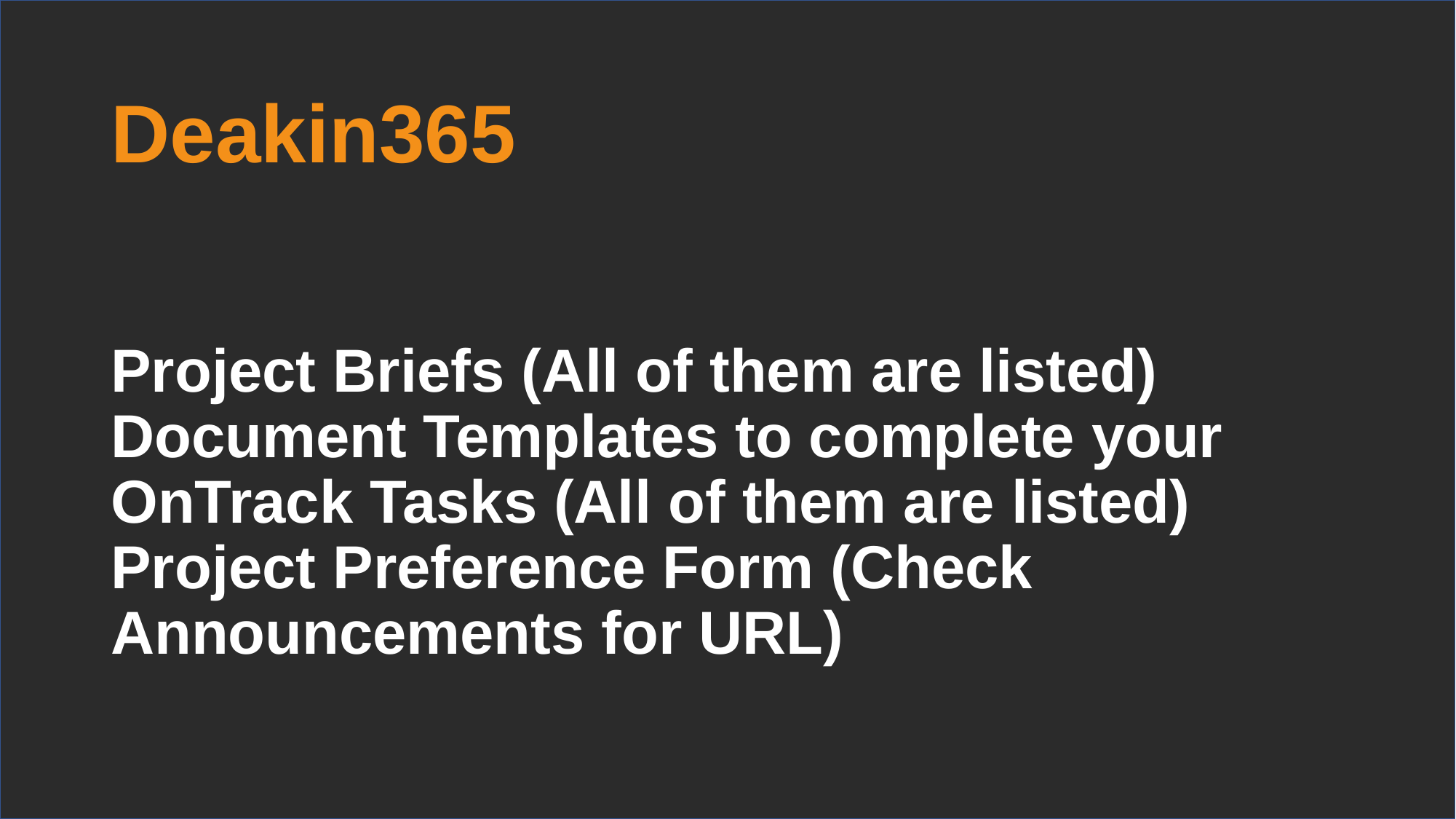

Deakin365
# Project Briefs (All of them are listed) Document Templates to complete your OnTrack Tasks (All of them are listed) Project Preference Form (Check Announcements for URL)